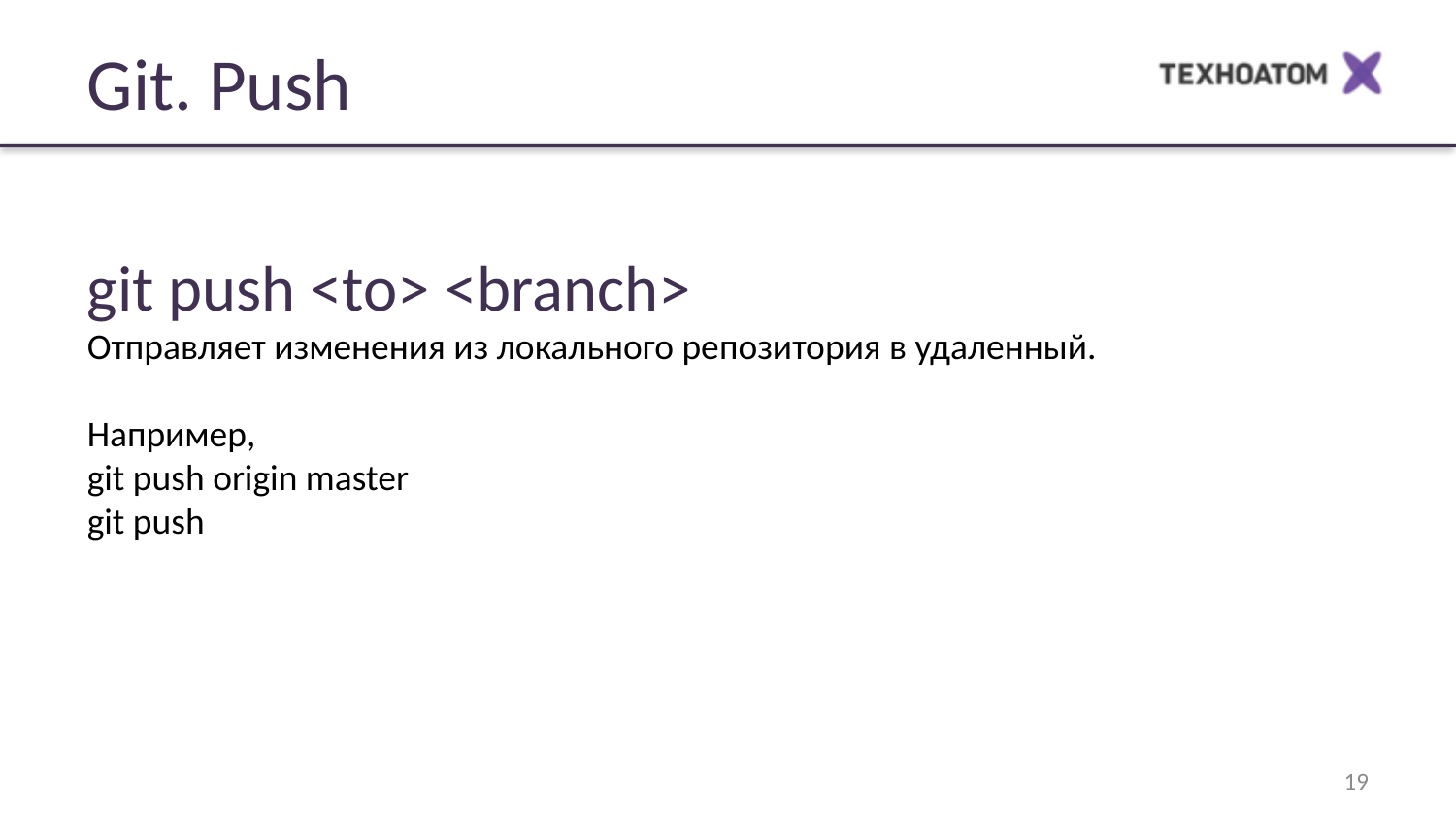

Git. Push

git push <to> <branch>
Отправляет изменения из локального репозитория в удаленный.

Например,
git push origin master
git push
19